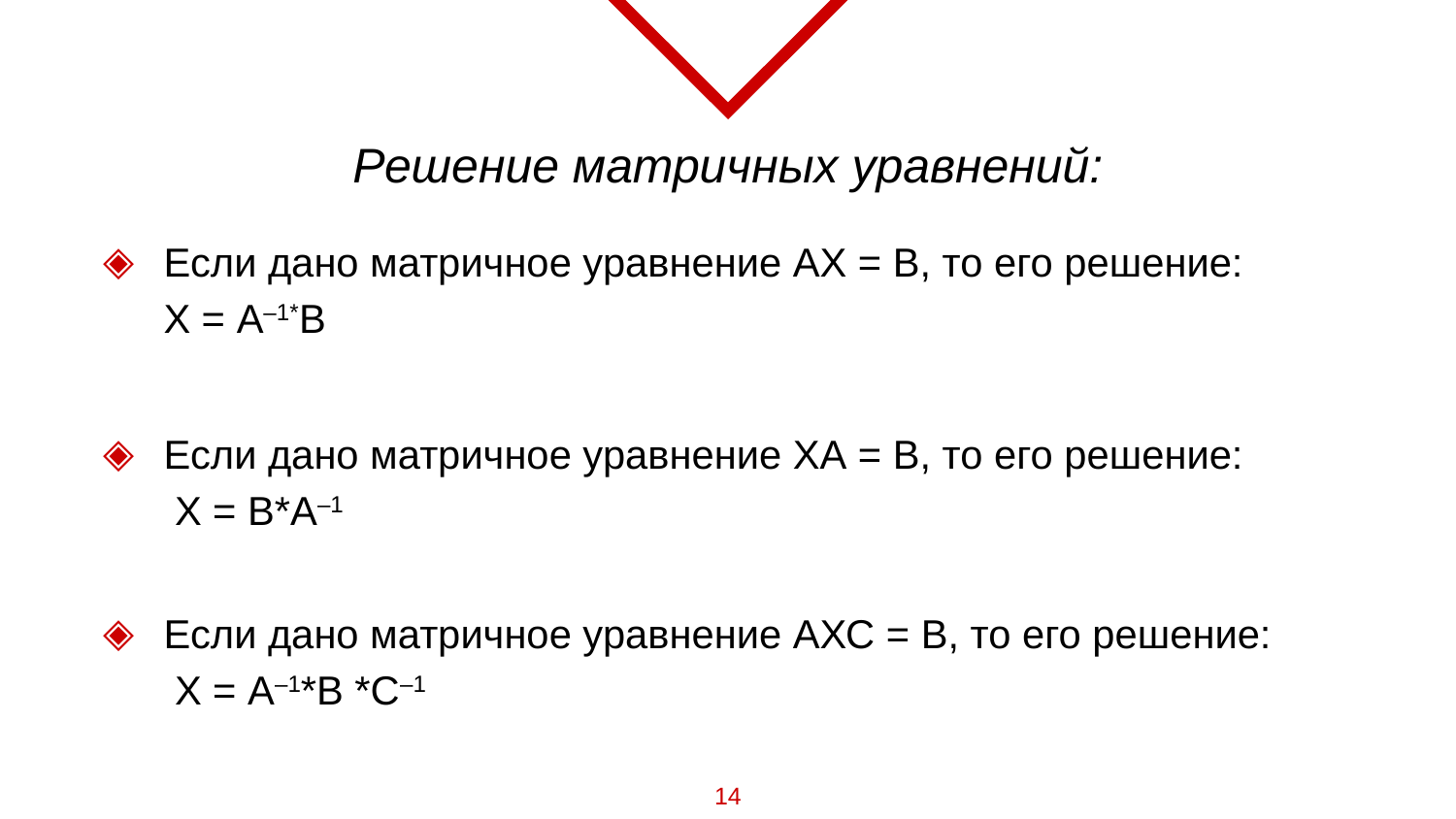

# Решение матричных уравнений:
Если дано матричное уравнение АХ = В, то его решение:
Х = А–1*В

Если дано матричное уравнение ХА = В, то его решение:
 Х = В*А–1
Если дано матричное уравнение АХС = В, то его решение:
 Х = А–1*В *С–1
14